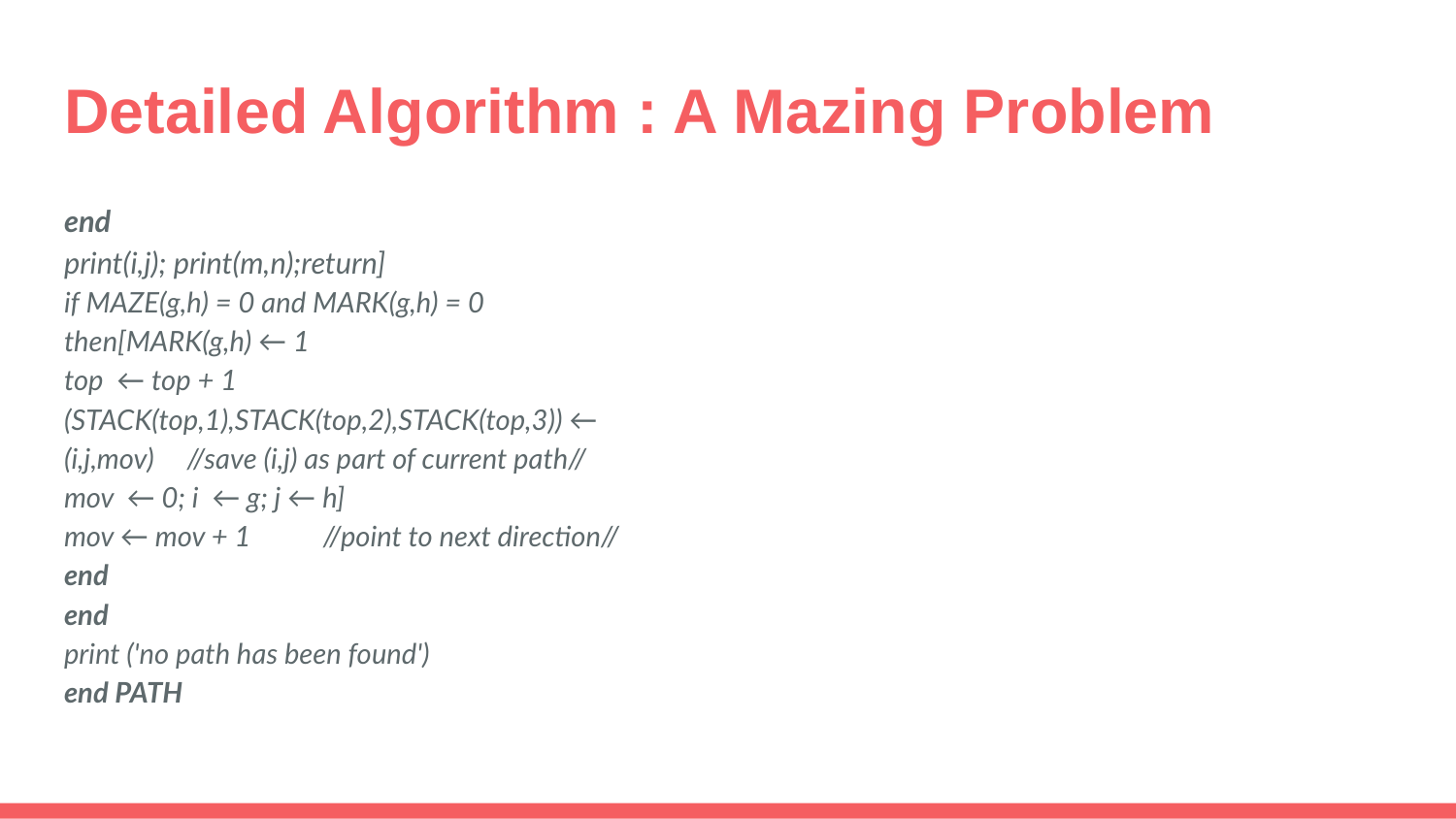

# Detailed Algorithm : A Mazing Problem
end
print(i,j); print(m,n);return]
if MAZE(g,h) = 0 and MARK(g,h) = 0
then[MARK(g,h) ← 1
top  ← top + 1
(STACK(top,1),STACK(top,2),STACK(top,3)) ←
(i,j,mov)     //save (i,j) as part of current path//
mov  ← 0; i  ← g; j ← h]
mov ← mov + 1           //point to next direction//
end
end
print ('no path has been found')
end PATH